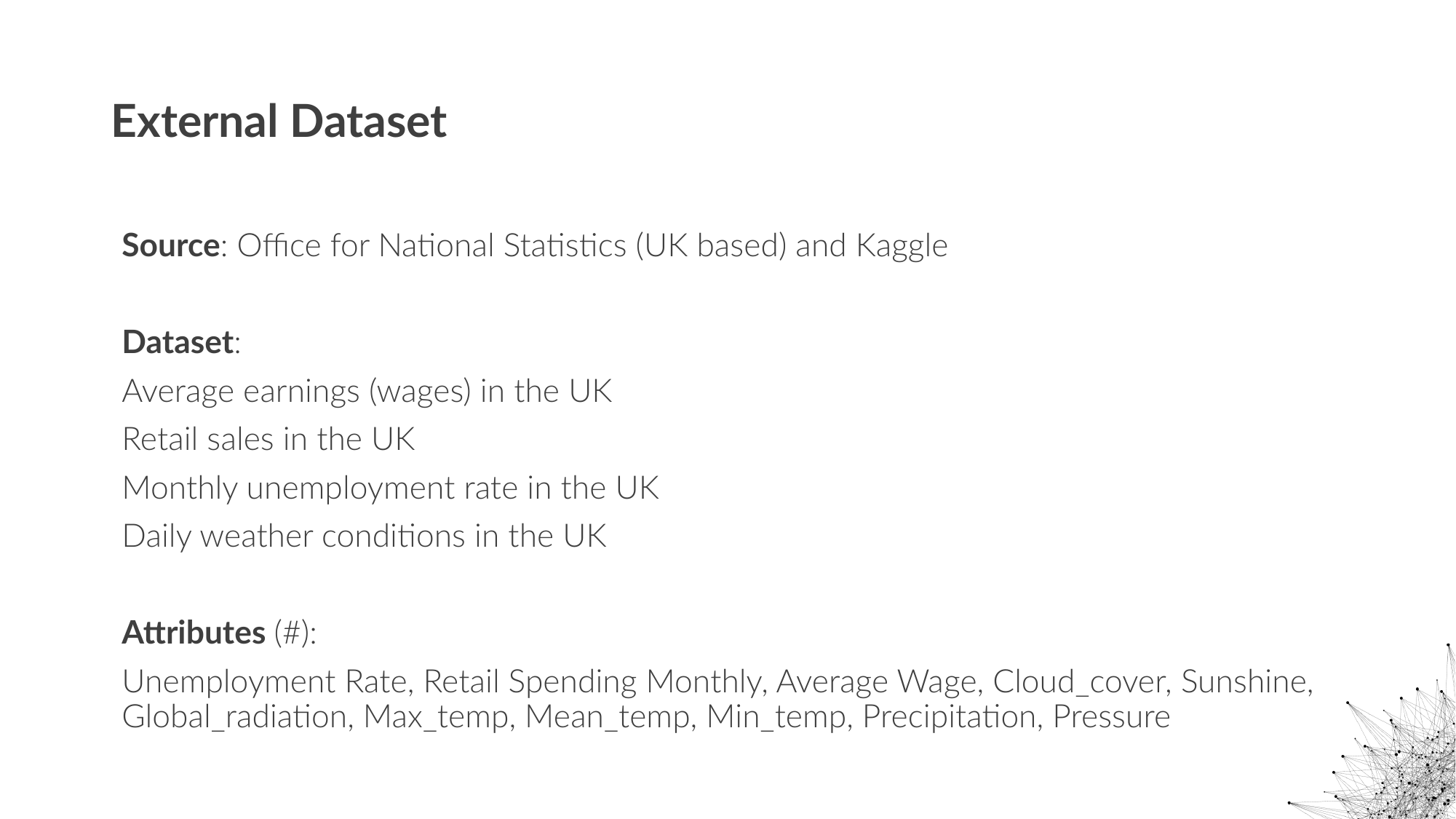

# External Dataset
Source: Office for National Statistics (UK based) and Kaggle

Dataset:
Average earnings (wages) in the UK
Retail sales in the UK
Monthly unemployment rate in the UK
Daily weather conditions in the UK

Attributes (#):
Unemployment Rate, Retail Spending Monthly, Average Wage, Cloud_cover, Sunshine, Global_radiation, Max_temp, Mean_temp, Min_temp, Precipitation, Pressure